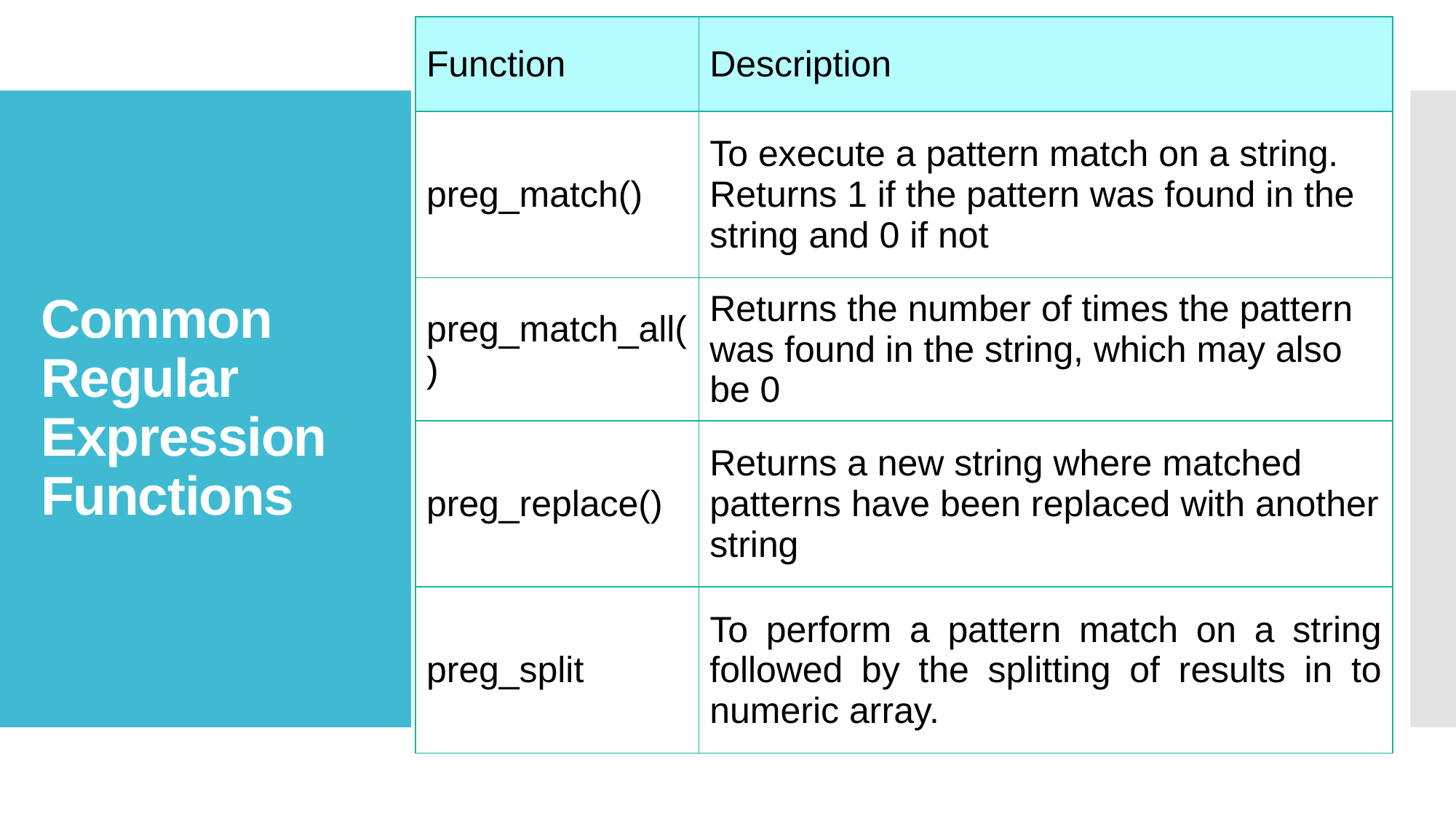

| Function | Description |
| --- | --- |
| preg\_match() | To execute a pattern match on a string. Returns 1 if the pattern was found in the string and 0 if not |
| preg\_match\_all() | Returns the number of times the pattern was found in the string, which may also be 0 |
| preg\_replace() | Returns a new string where matched patterns have been replaced with another string |
| preg\_split | To perform a pattern match on a string followed by the splitting of results in to numeric array. |
# Common Regular Expression Functions